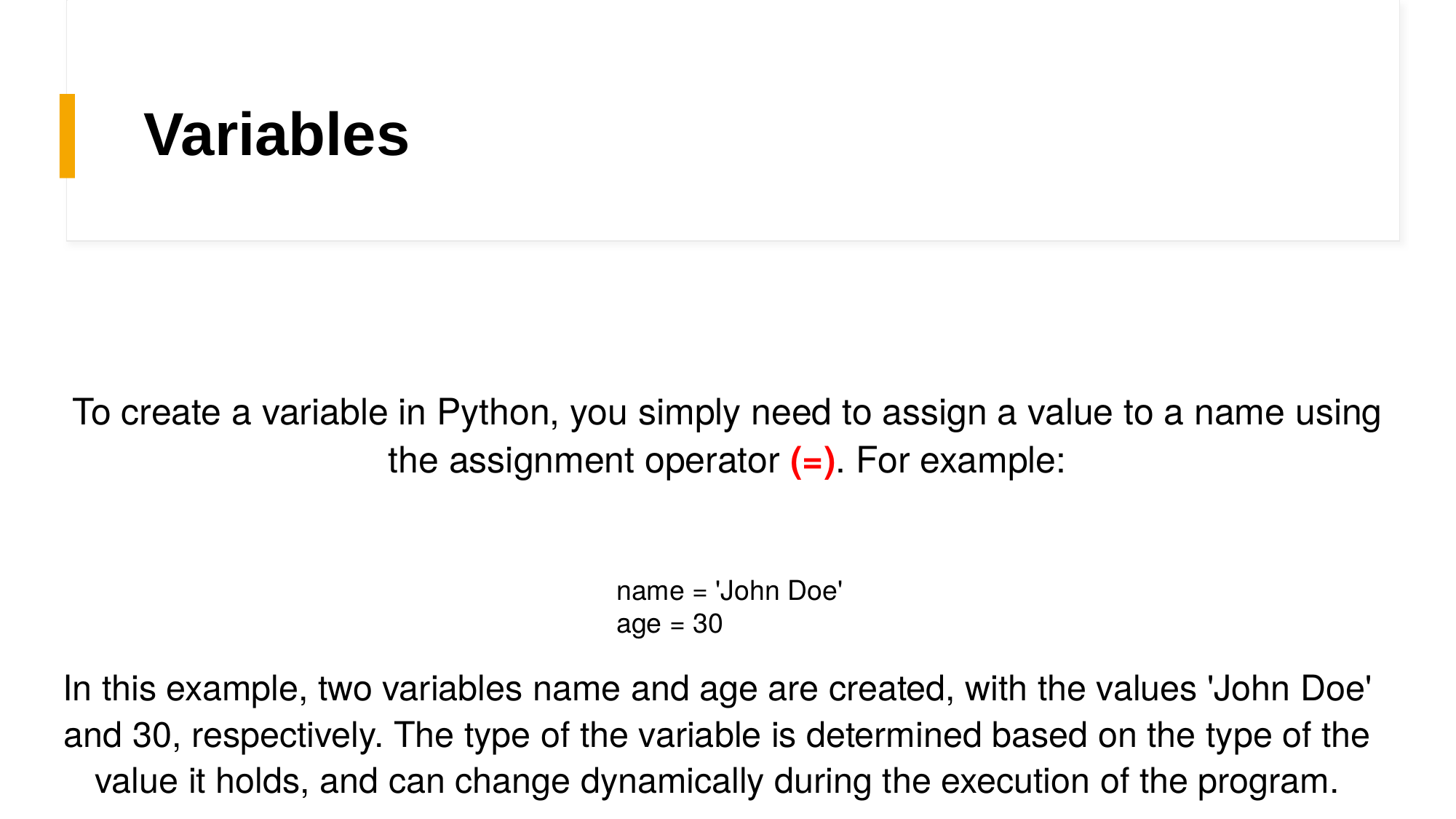

# Variables
To create a variable in Python, you simply need to assign a value to a name using the assignment operator (=). For example:
name = 'John Doe'
age = 30
In this example, two variables name and age are created, with the values 'John Doe' and 30, respectively. The type of the variable is determined based on the type of the value it holds, and can change dynamically during the execution of the program.